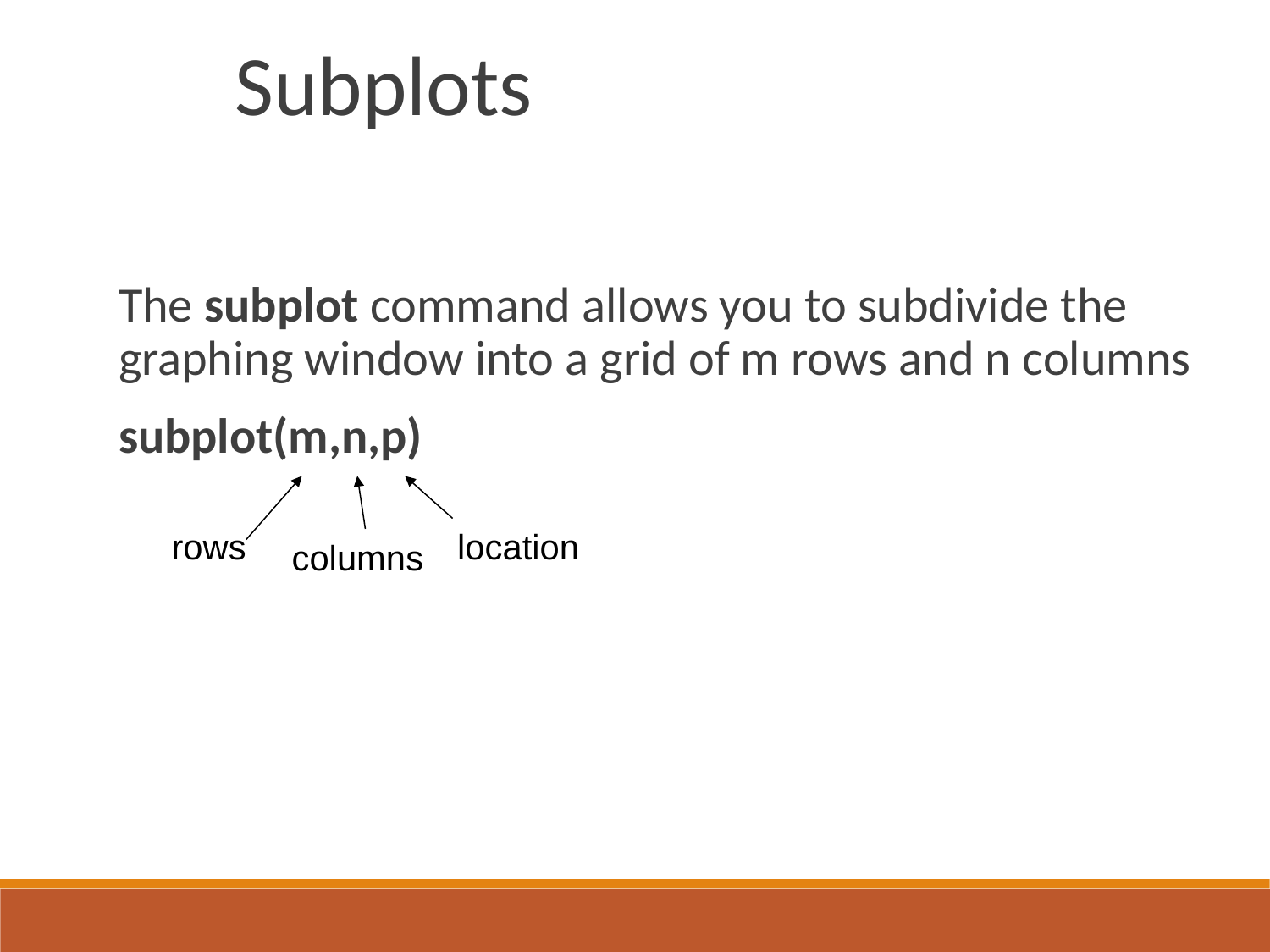

Subplots
The subplot command allows you to subdivide the graphing window into a grid of m rows and n columns
subplot(m,n,p)
rows
location
columns